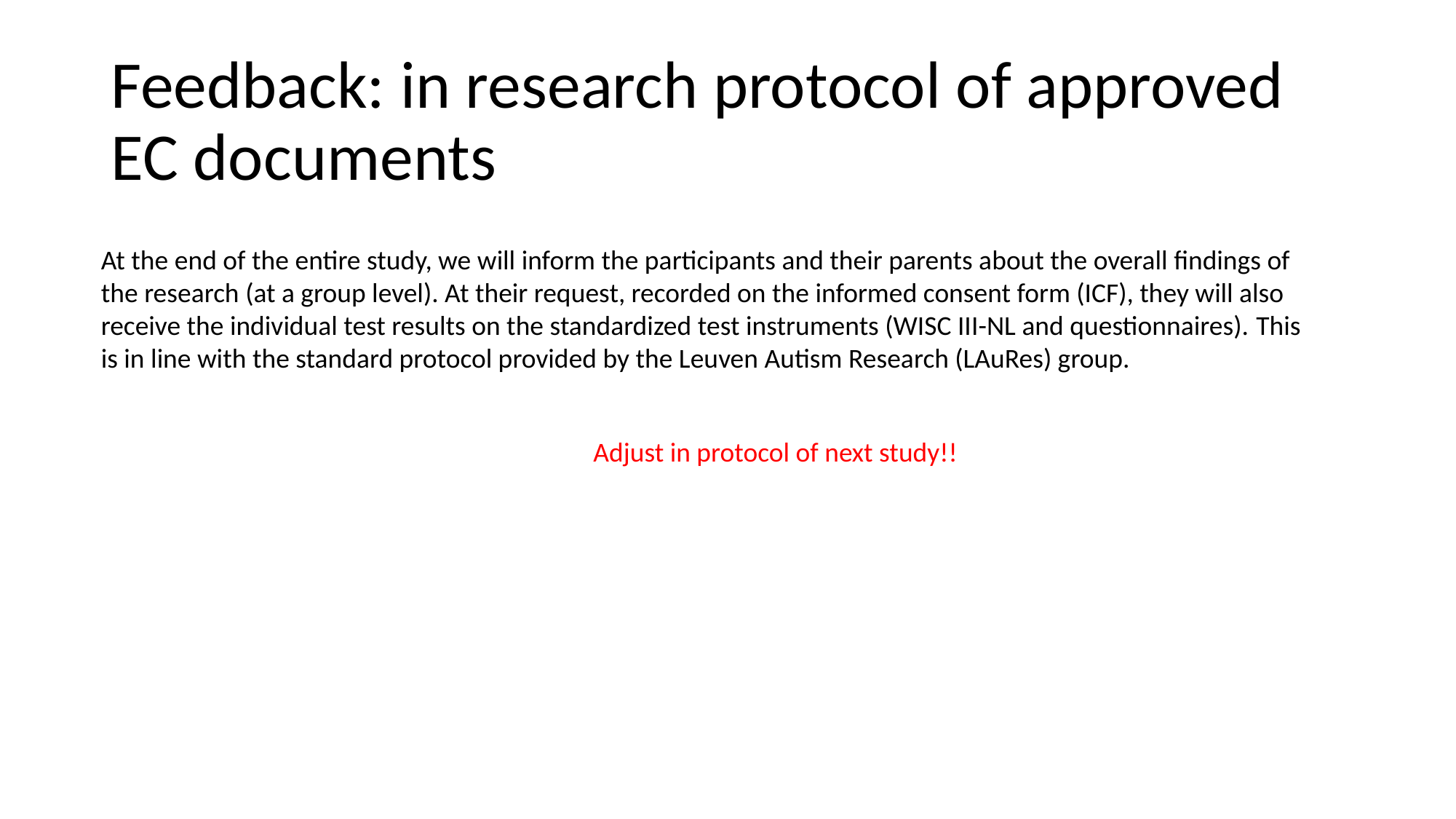

# Feedback: in research protocol of approved EC documents
At the end of the entire study, we will inform the participants and their parents about the overall findings of the research (at a group level). At their request, recorded on the informed consent form (ICF), they will also receive the individual test results on the standardized test instruments (WISC III-NL and questionnaires). This is in line with the standard protocol provided by the Leuven Autism Research (LAuRes) group.
Adjust in protocol of next study!!